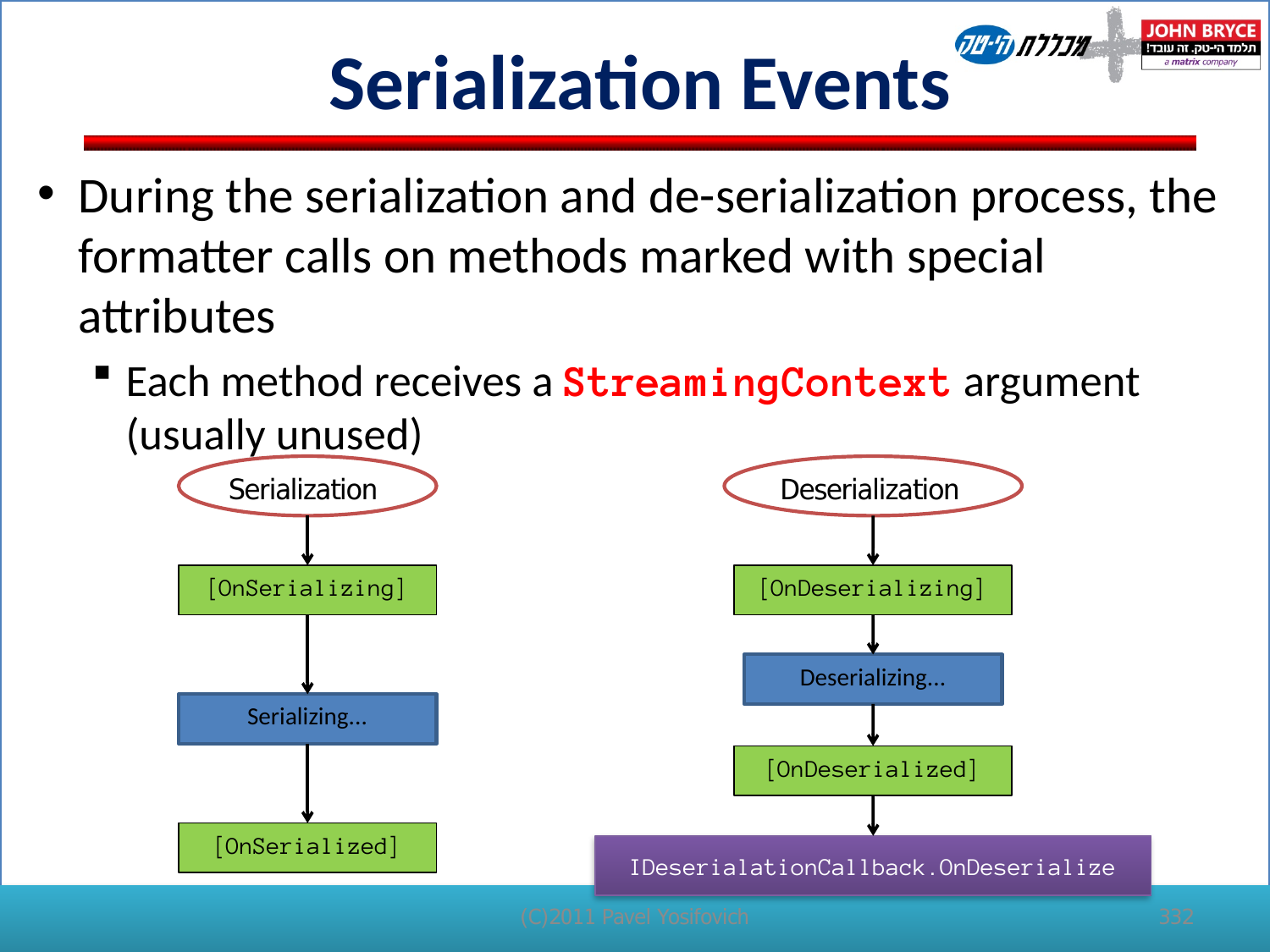

# Serialization Events
During the serialization and de-serialization process, the formatter calls on methods marked with special attributes
Each method receives a StreamingContext argument (usually unused)
Serialization
Deserialization
[OnSerializing]
[OnDeserializing]
Deserializing...
Serializing...
[OnDeserialized]
[OnSerialized]
IDeserialationCallback.OnDeserialize
(C)2011 Pavel Yosifovich
332